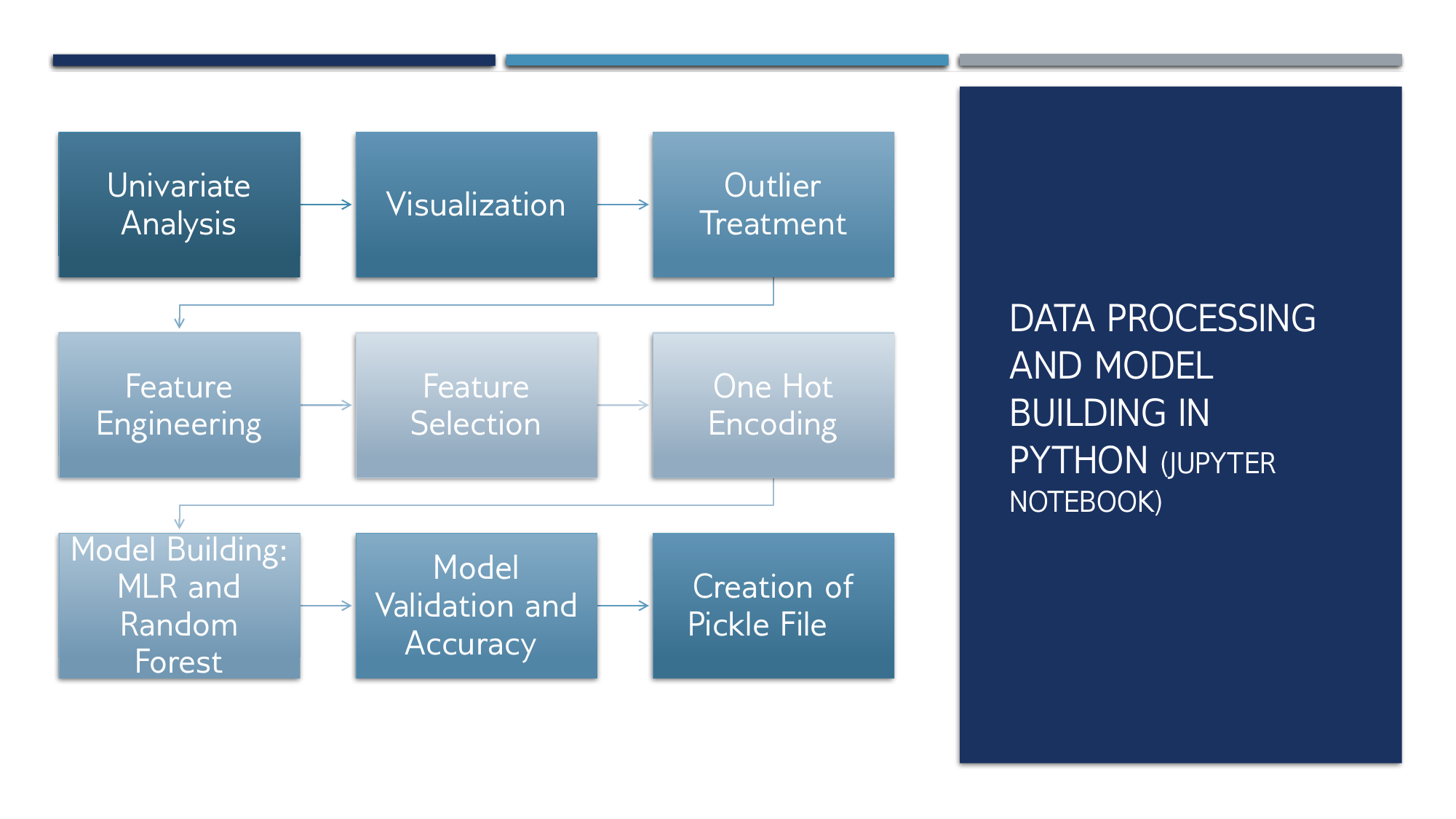

Univariate Analysis

Visualization

Outlier Treatment

Feature Engineering

Feature Selection

One Hot Encoding

Model Building: MLR and Random Forest

Model Validation and Accuracy
Creation of Pickle File
# Data processing and model building in python (jupyter notebook)